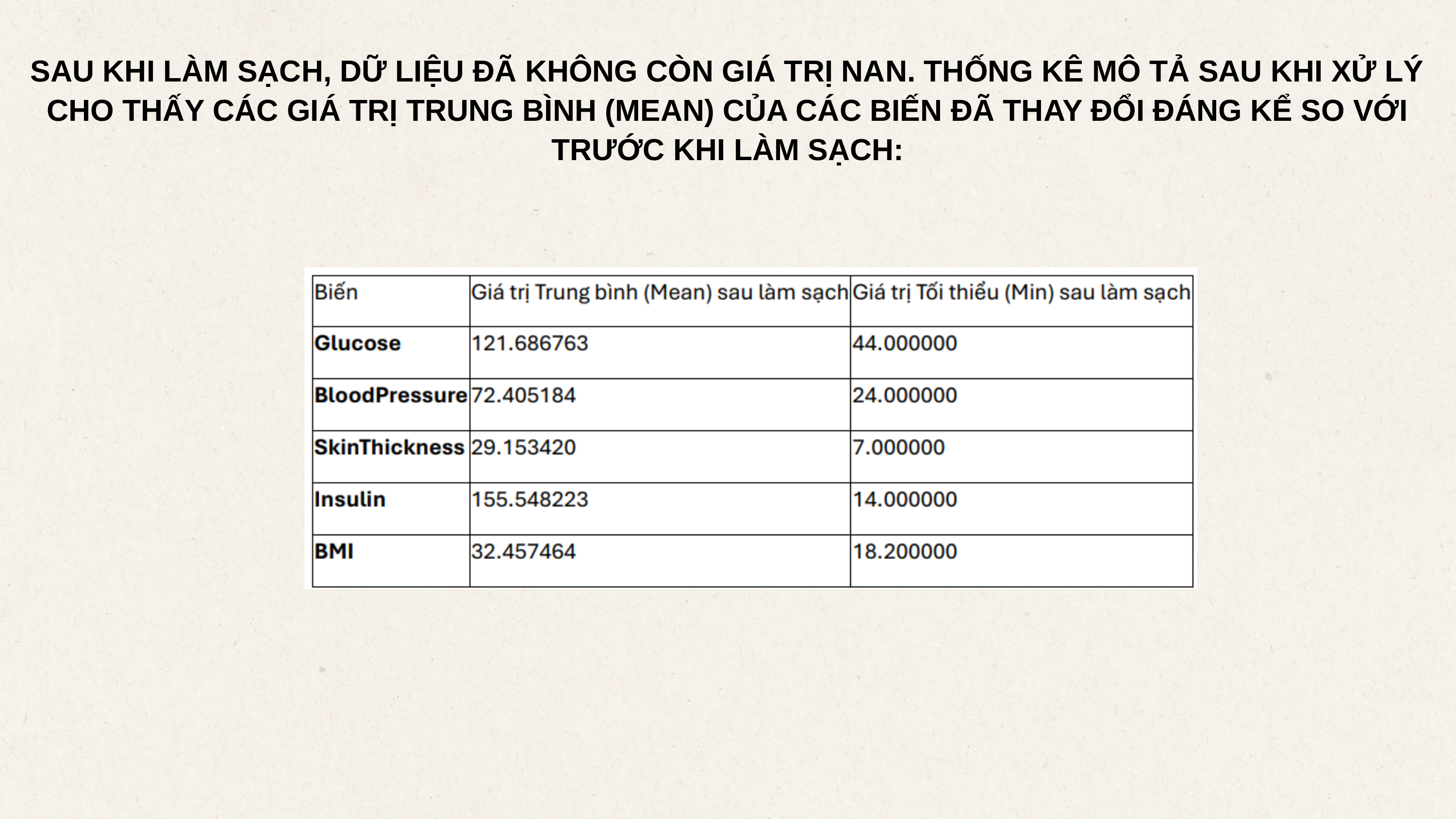

SAU KHI LÀM SẠCH, DỮ LIỆU ĐÃ KHÔNG CÒN GIÁ TRỊ NAN. THỐNG KÊ MÔ TẢ SAU KHI XỬ LÝ CHO THẤY CÁC GIÁ TRỊ TRUNG BÌNH (MEAN) CỦA CÁC BIẾN ĐÃ THAY ĐỔI ĐÁNG KỂ SO VỚI TRƯỚC KHI LÀM SẠCH: